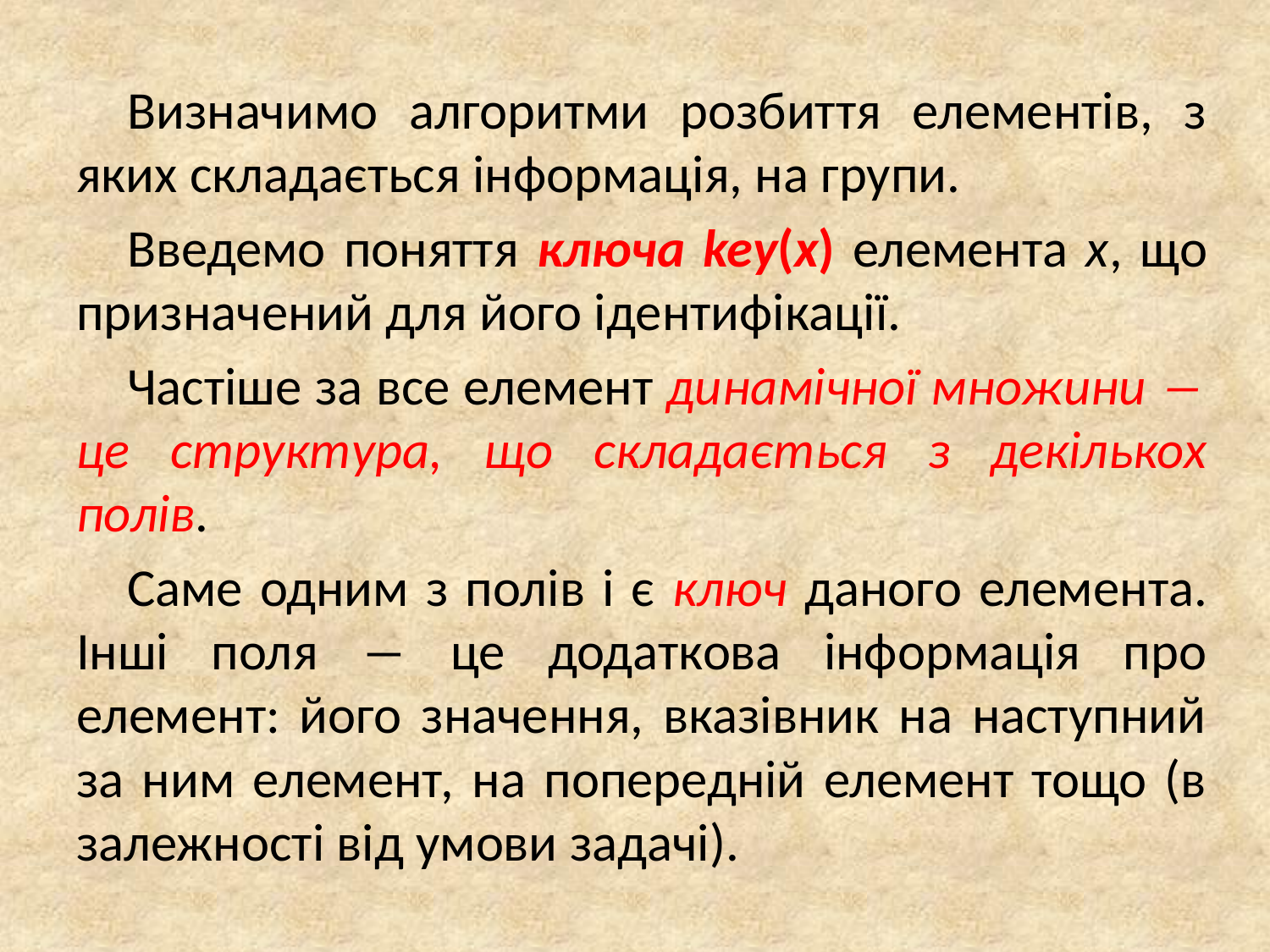

Визначимо алгоритми розбиття елементів, з яких складається інформація, на групи.
Введемо поняття ключа key(x) елемента х, що призначений для його ідентифікації.
Частіше за все елемент динамічної множини ― це структура, що складається з декількох полів.
Саме одним з полів і є ключ даного елемента. Інші поля ― це додаткова інформація про елемент: його значення, вказівник на наступний за ним елемент, на попередній елемент тощо (в залежності від умови задачі).